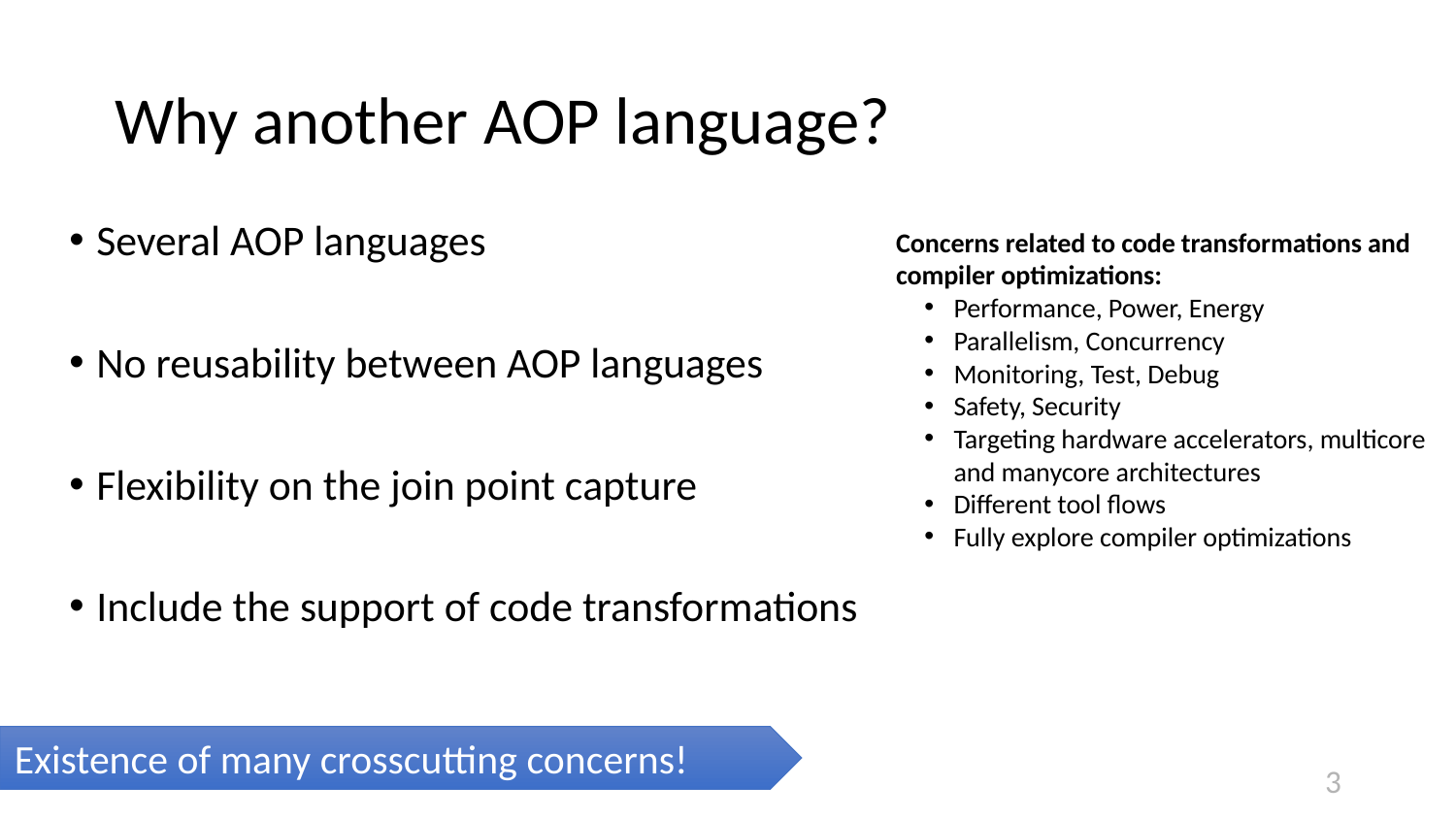

# Why another AOP language?
Several AOP languages

No reusability between AOP languages

Flexibility on the join point capture

Include the support of code transformations
Concerns related to code transformations and compiler optimizations:
Performance, Power, Energy
Parallelism, Concurrency
Monitoring, Test, Debug
Safety, Security
Targeting hardware accelerators, multicore and manycore architectures
Different tool flows
Fully explore compiler optimizations

Existence of many crosscutting concerns!
3